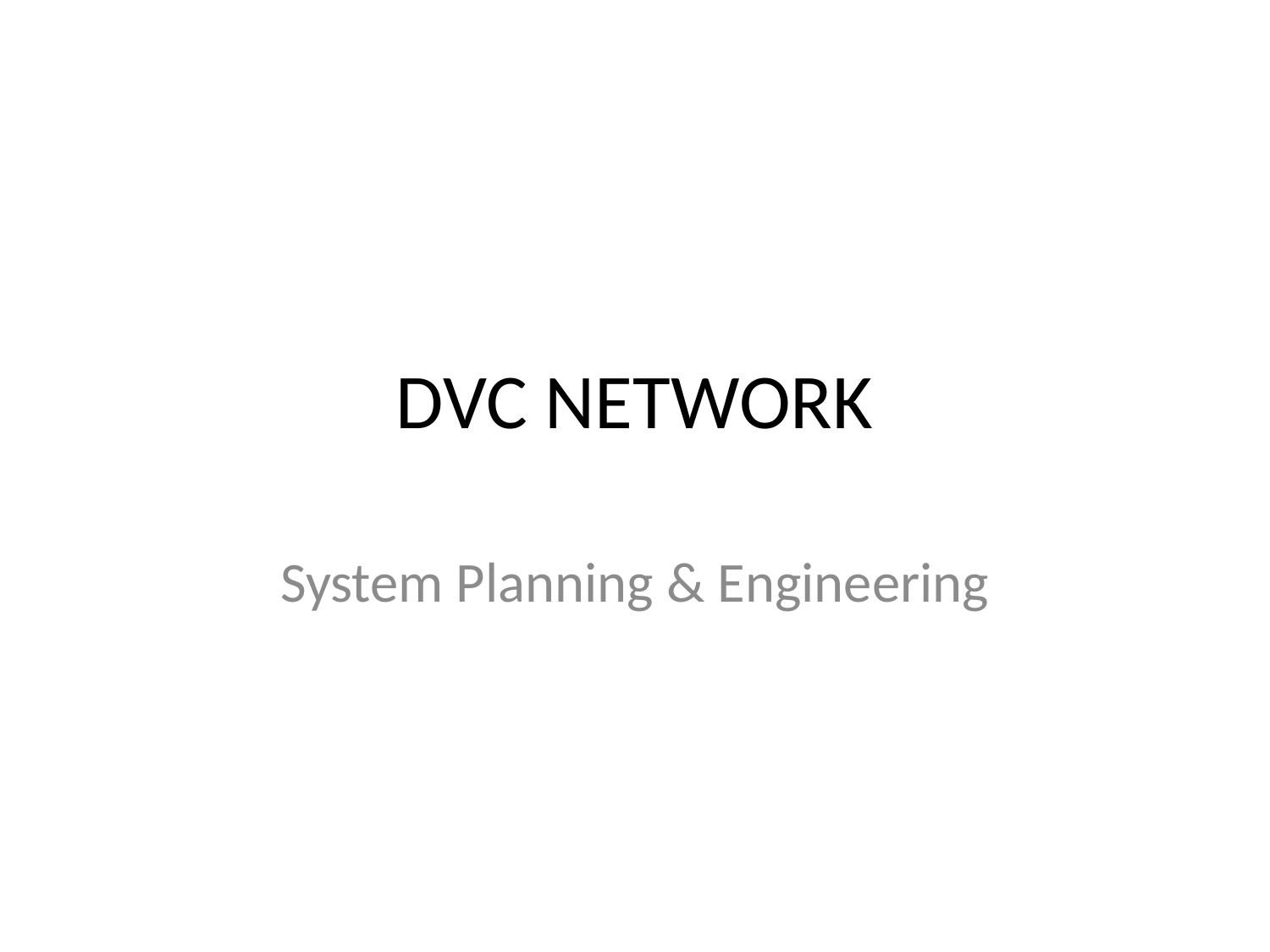

# DVC NETWORK
System Planning & Engineering